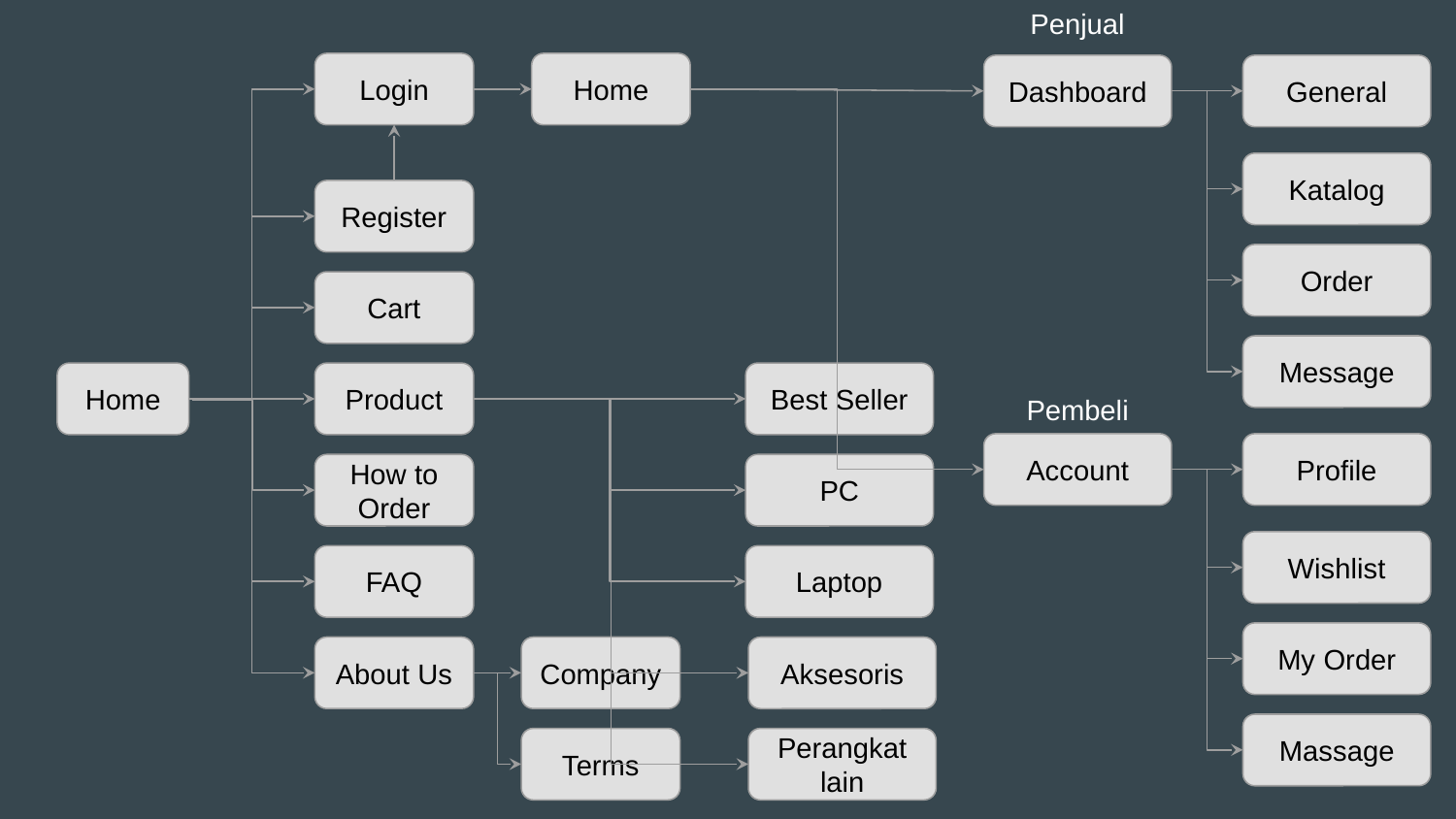

Penjual
Login
Home
General
Dashboard
Katalog
Register
Order
Cart
Message
Product
Best Seller
Home
Pembeli
Account
Profile
How to Order
PC
Wishlist
FAQ
Laptop
My Order
Company
About Us
Aksesoris
Massage
Perangkat lain
Terms